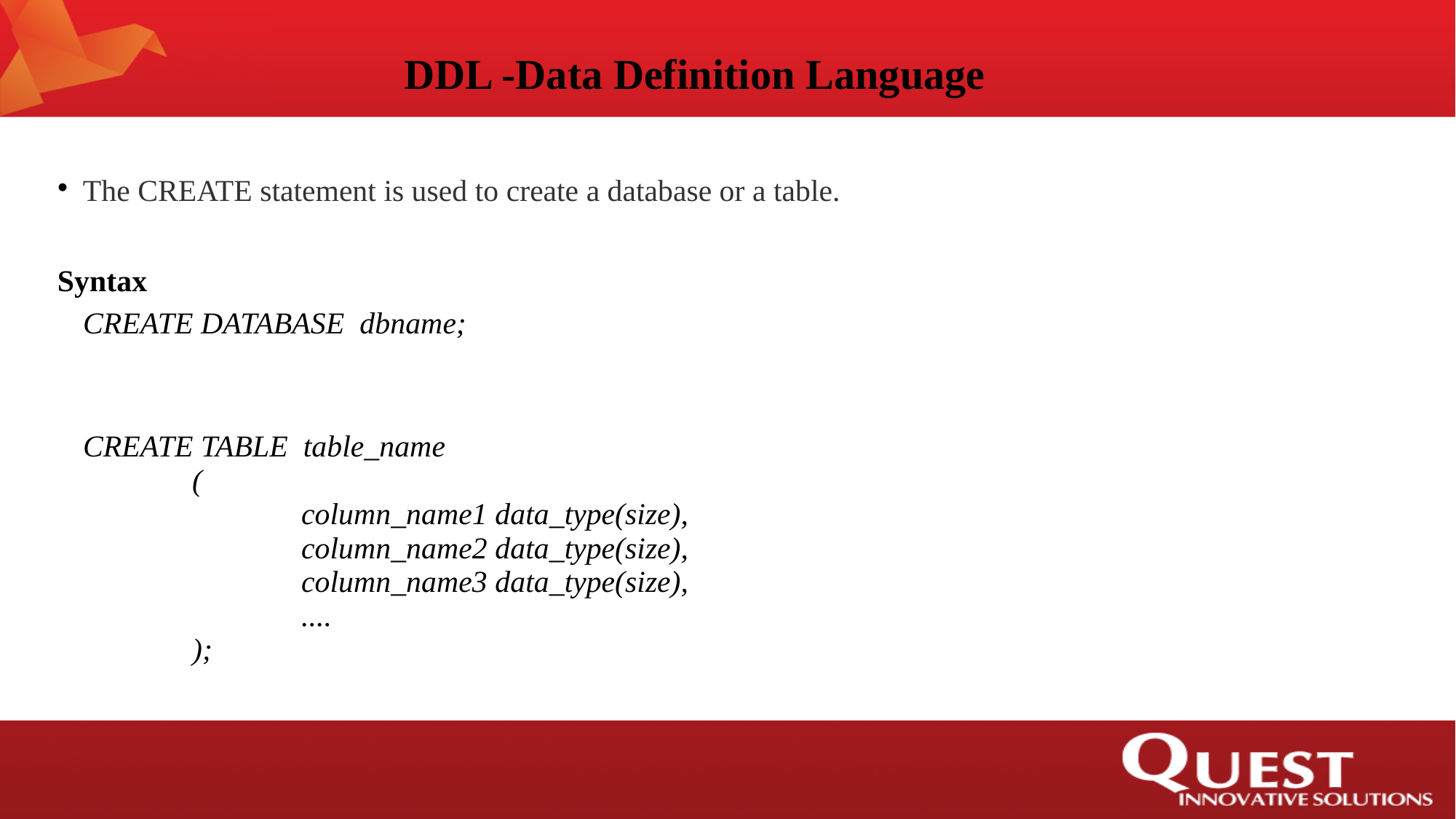

DDL -Data Definition Language

The CREATE statement is used to create a database or a table.

Syntax
	CREATE DATABASE  dbname;

 	CREATE TABLE  table_name
	(
		column_name1 data_type(size),
		column_name2 data_type(size),
		column_name3 data_type(size),
		....
	);